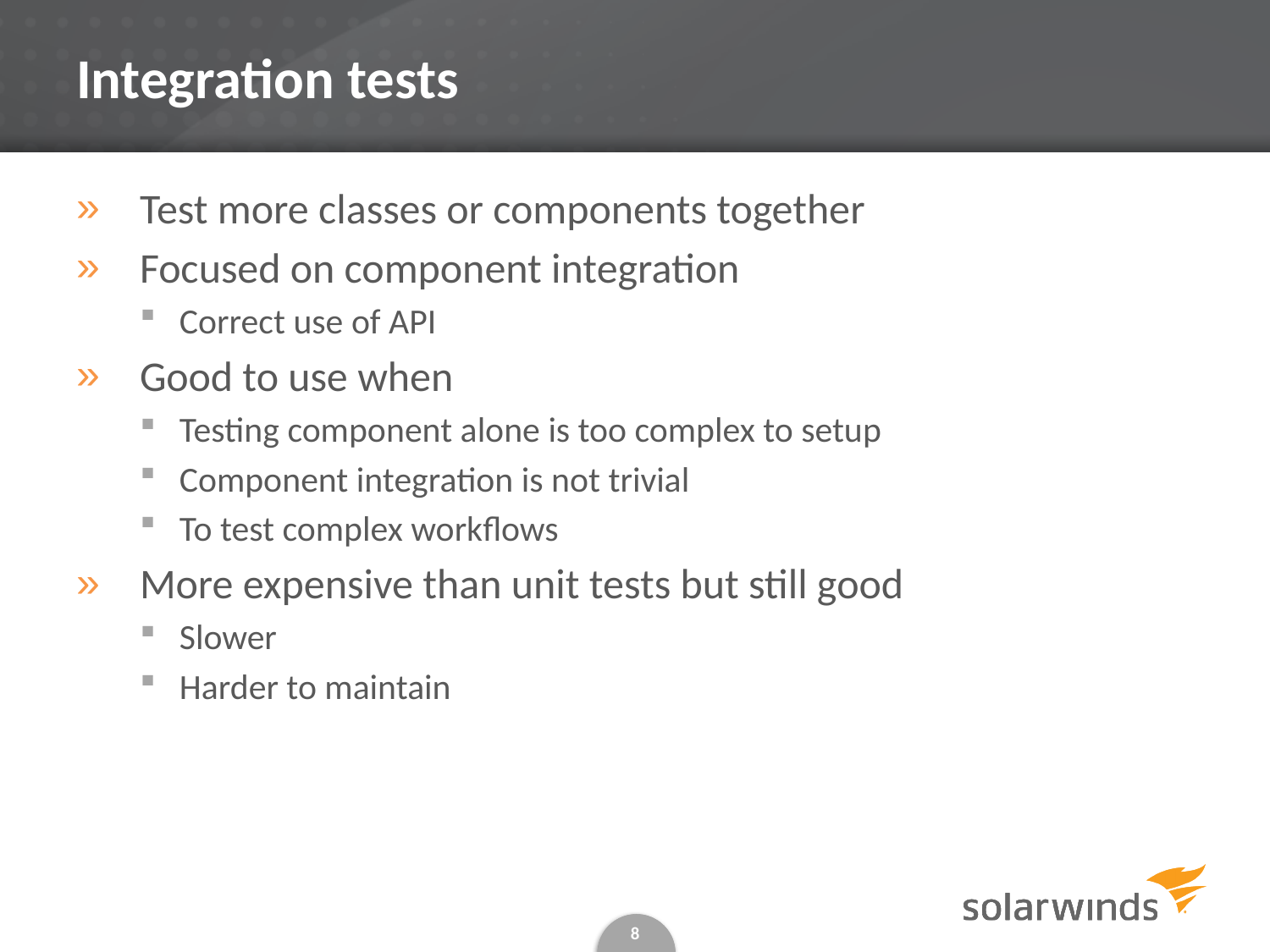

# Integration tests
Test more classes or components together
Focused on component integration
Correct use of API
Good to use when
Testing component alone is too complex to setup
Component integration is not trivial
To test complex workflows
More expensive than unit tests but still good
Slower
Harder to maintain
8